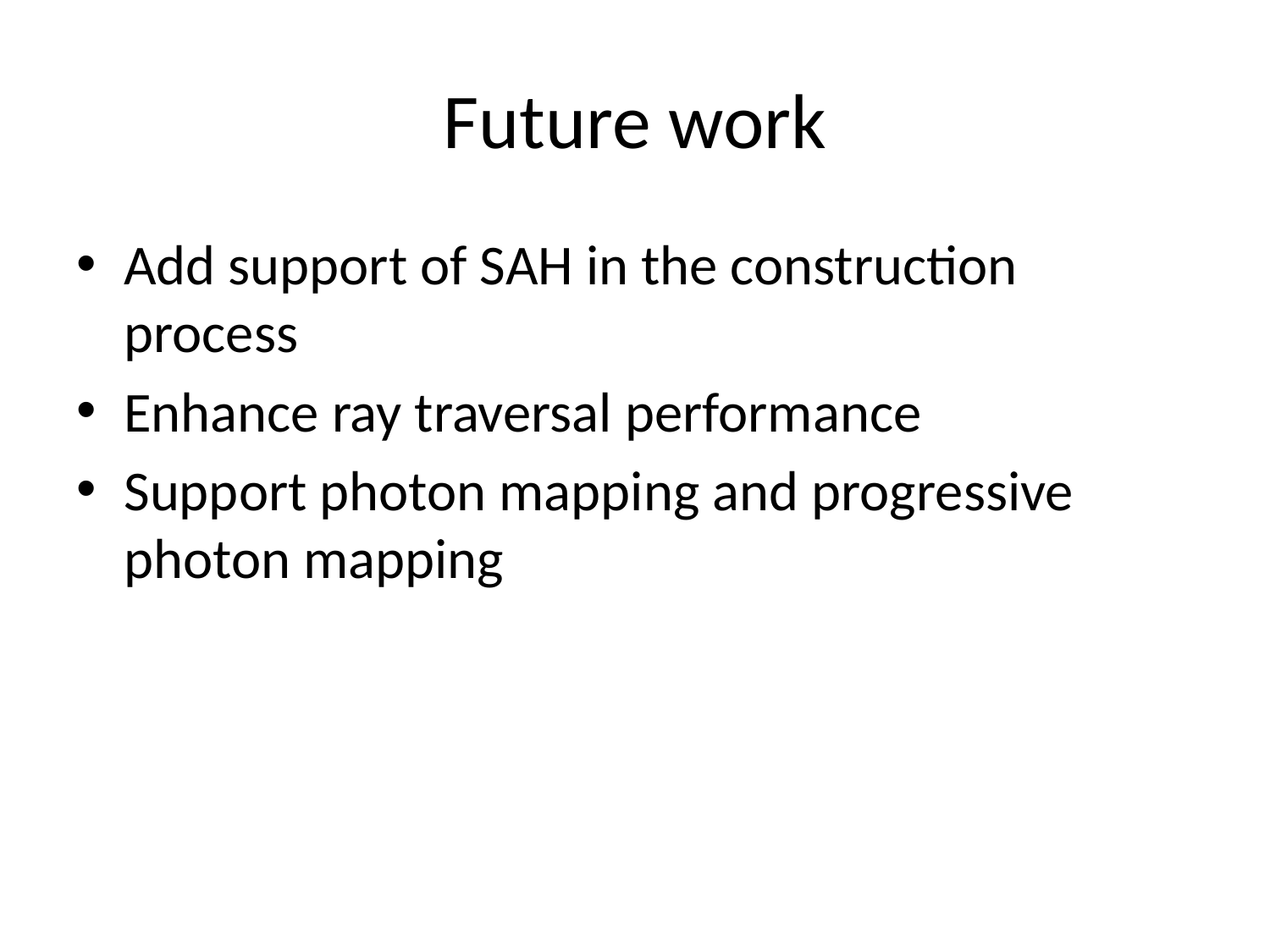

# Future work
Add support of SAH in the construction process
Enhance ray traversal performance
Support photon mapping and progressive photon mapping